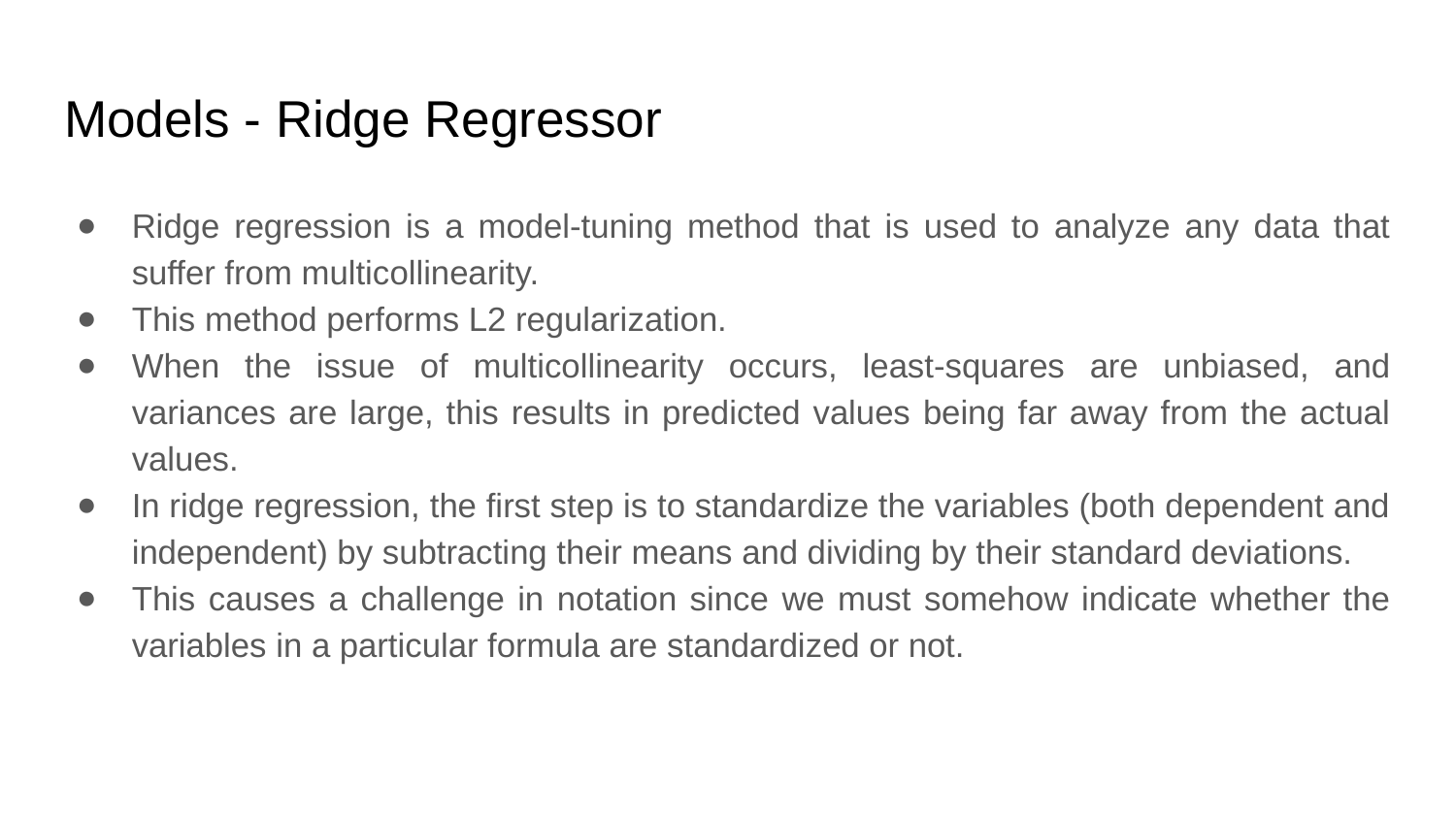

# Models - Ridge Regressor

Ridge regression is a model-tuning method that is used to analyze any data that suffer from multicollinearity.
This method performs L2 regularization.
When the issue of multicollinearity occurs, least-squares are unbiased, and variances are large, this results in predicted values being far away from the actual values.
In ridge regression, the first step is to standardize the variables (both dependent and independent) by subtracting their means and dividing by their standard deviations.
This causes a challenge in notation since we must somehow indicate whether the variables in a particular formula are standardized or not.